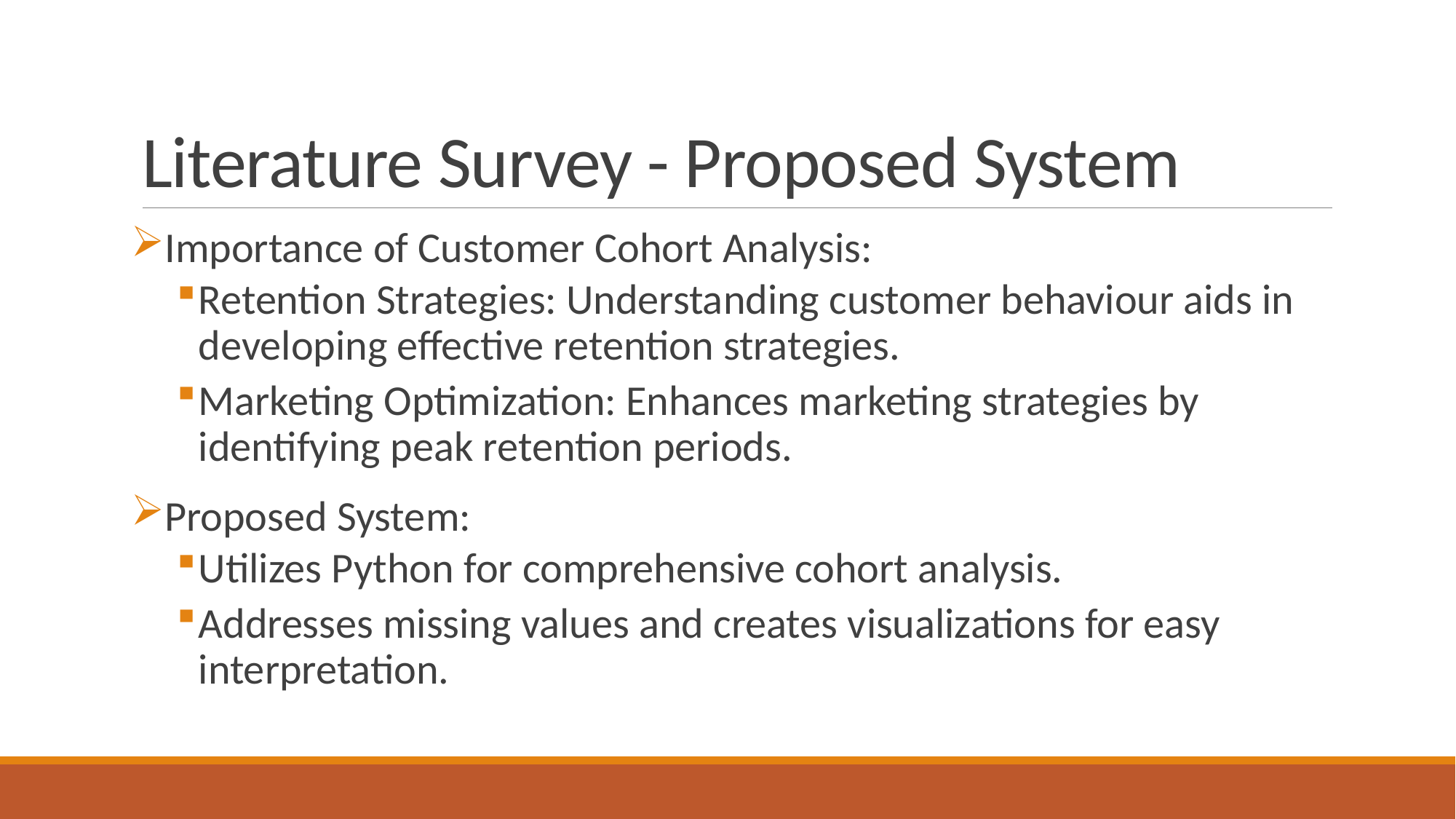

# Literature Survey - Proposed System
Importance of Customer Cohort Analysis:
Retention Strategies: Understanding customer behaviour aids in developing effective retention strategies.
Marketing Optimization: Enhances marketing strategies by identifying peak retention periods.
Proposed System:
Utilizes Python for comprehensive cohort analysis.
Addresses missing values and creates visualizations for easy interpretation.